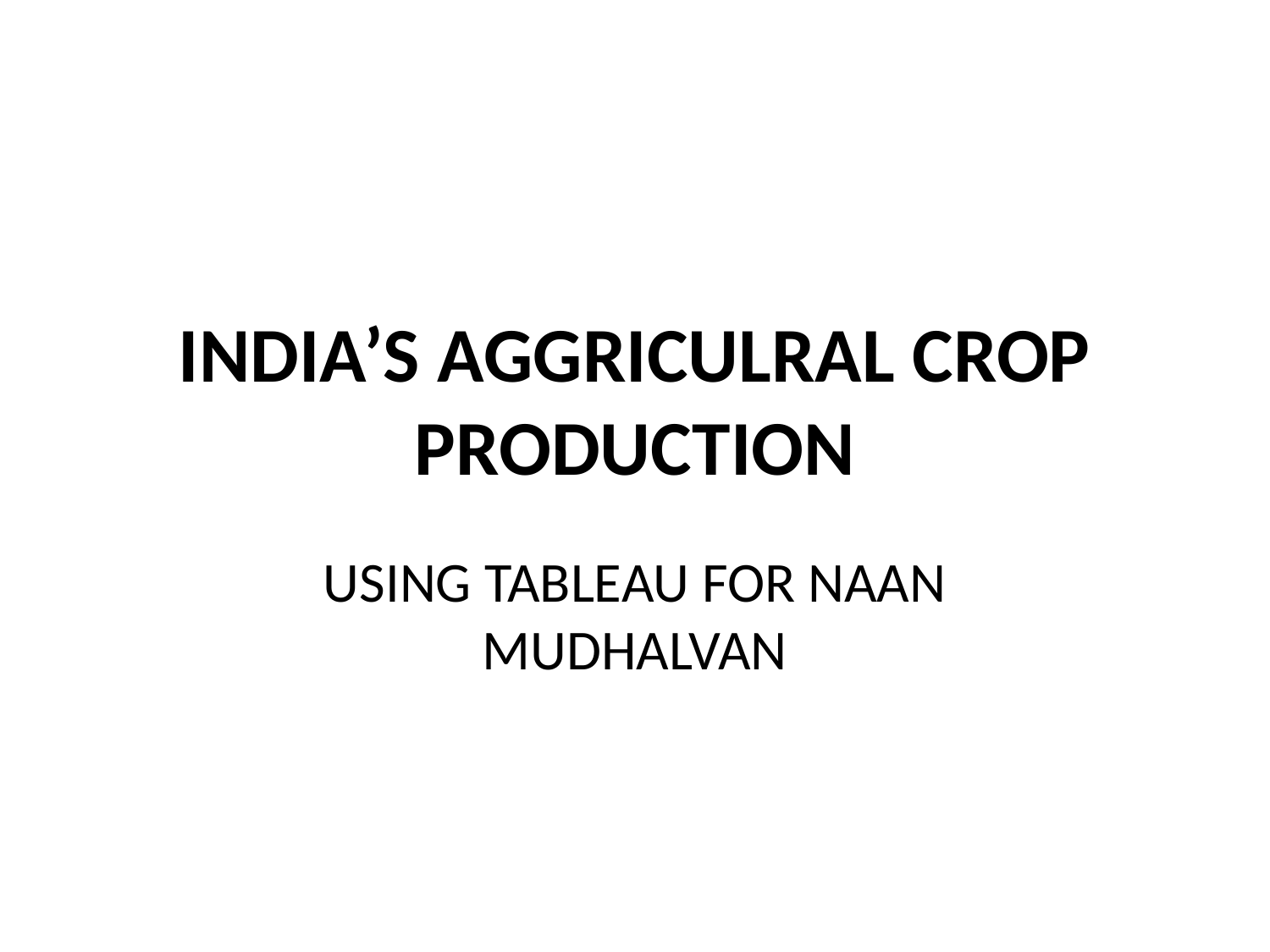

# INDIA’S AGGRICULRAL CROP PRODUCTION
USING TABLEAU FOR NAAN MUDHALVAN